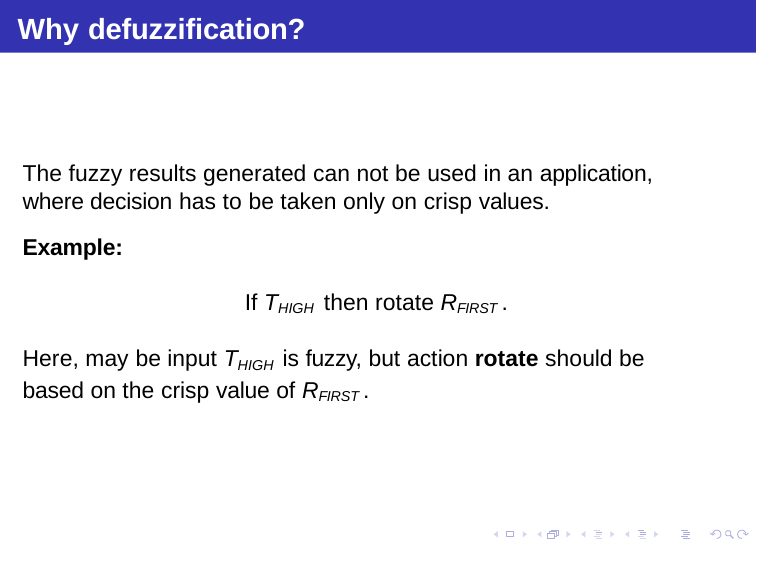

# Why defuzzification?
The fuzzy results generated can not be used in an application, where decision has to be taken only on crisp values.
Example:
If THIGH then rotate RFIRST .
Here, may be input THIGH is fuzzy, but action rotate should be based on the crisp value of RFIRST .
Debasis Samanta (IIT Kharagpur)
Soft Computing Applications
17.01.2016
5 / 55